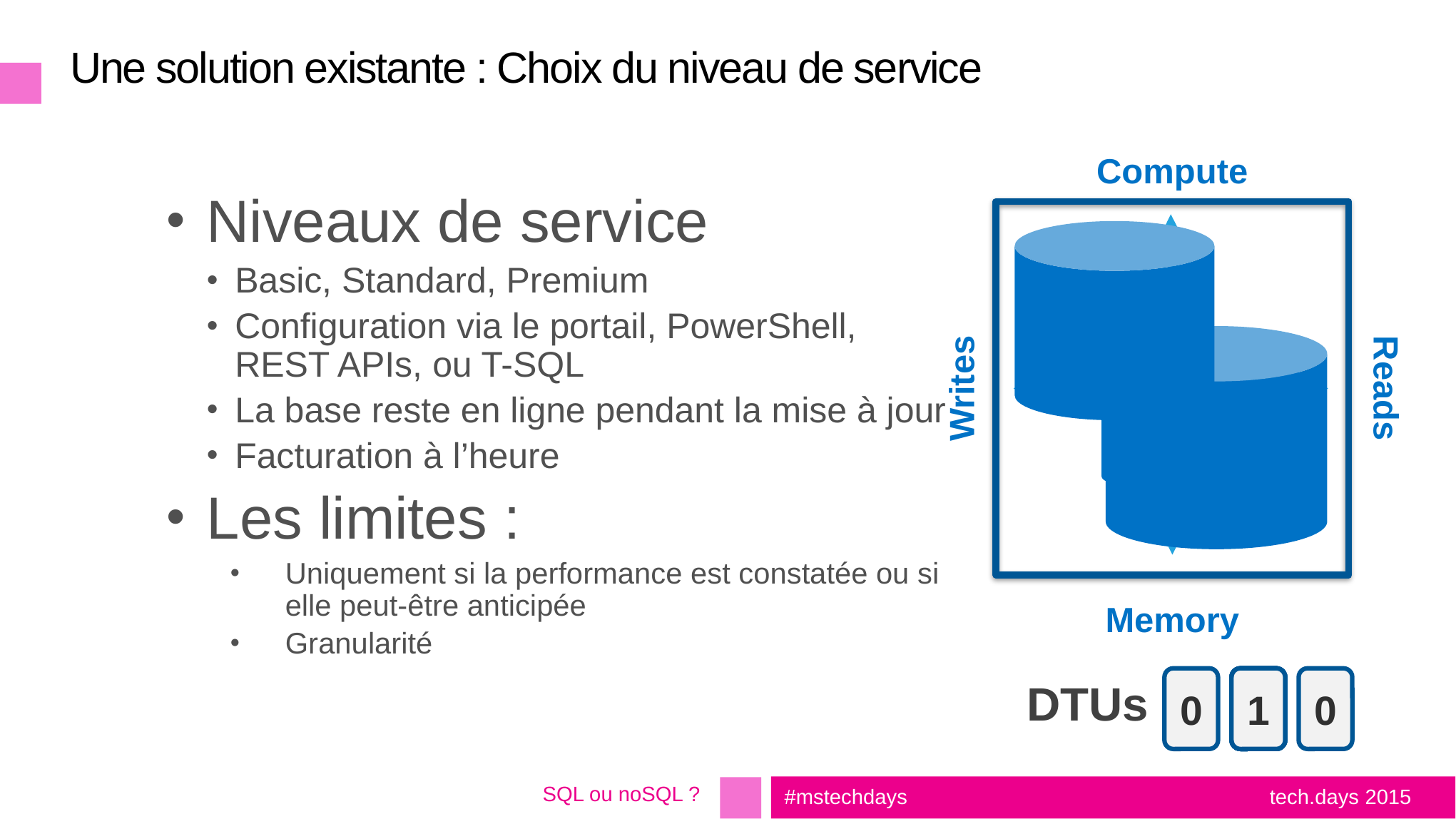

# Une solution existante : Choix du niveau de service
Compute
Niveaux de service
Basic, Standard, Premium
Configuration via le portail, PowerShell, REST APIs, ou T-SQL
La base reste en ligne pendant la mise à jour
Facturation à l’heure
Les limites :
Uniquement si la performance est constatée ou si elle peut-être anticipée
Granularité

Reads
Writes
Memory
DTUs
0
0
2
3
4
1
0
SQL ou noSQL ?